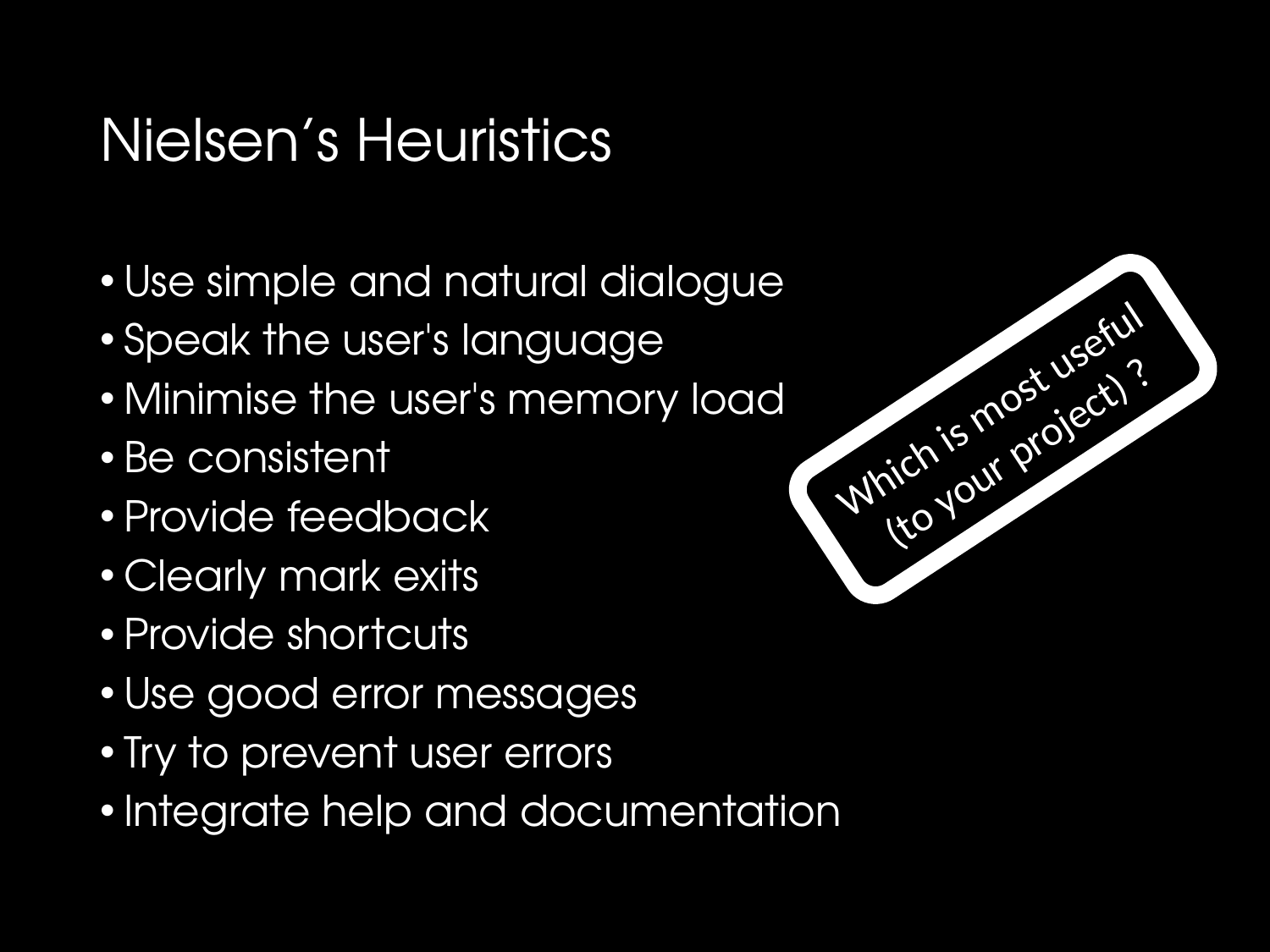

# Nielsen’s Heuristics
Use simple and natural dialogue
Speak the user's language
Minimise the user's memory load
Be consistent
Provide feedback
Clearly mark exits
Provide shortcuts
Use good error messages
Try to prevent user errors
Integrate help and documentation
Which is most useful
(to your project) ?